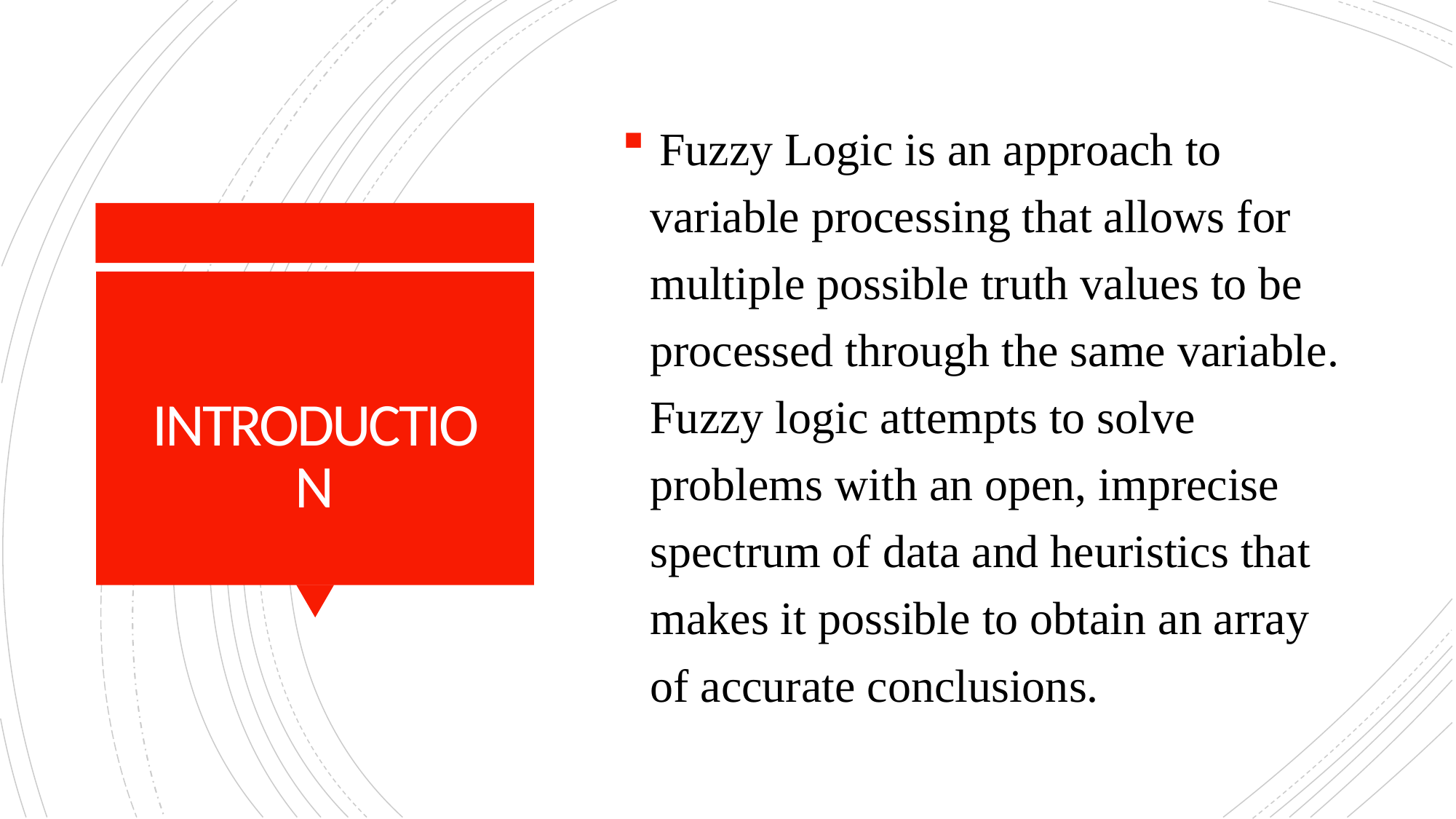

Fuzzy Logic is an approach to variable processing that allows for multiple possible truth values to be processed through the same variable. Fuzzy logic attempts to solve problems with an open, imprecise spectrum of data and heuristics that makes it possible to obtain an array of accurate conclusions.
# INTRODUCTION